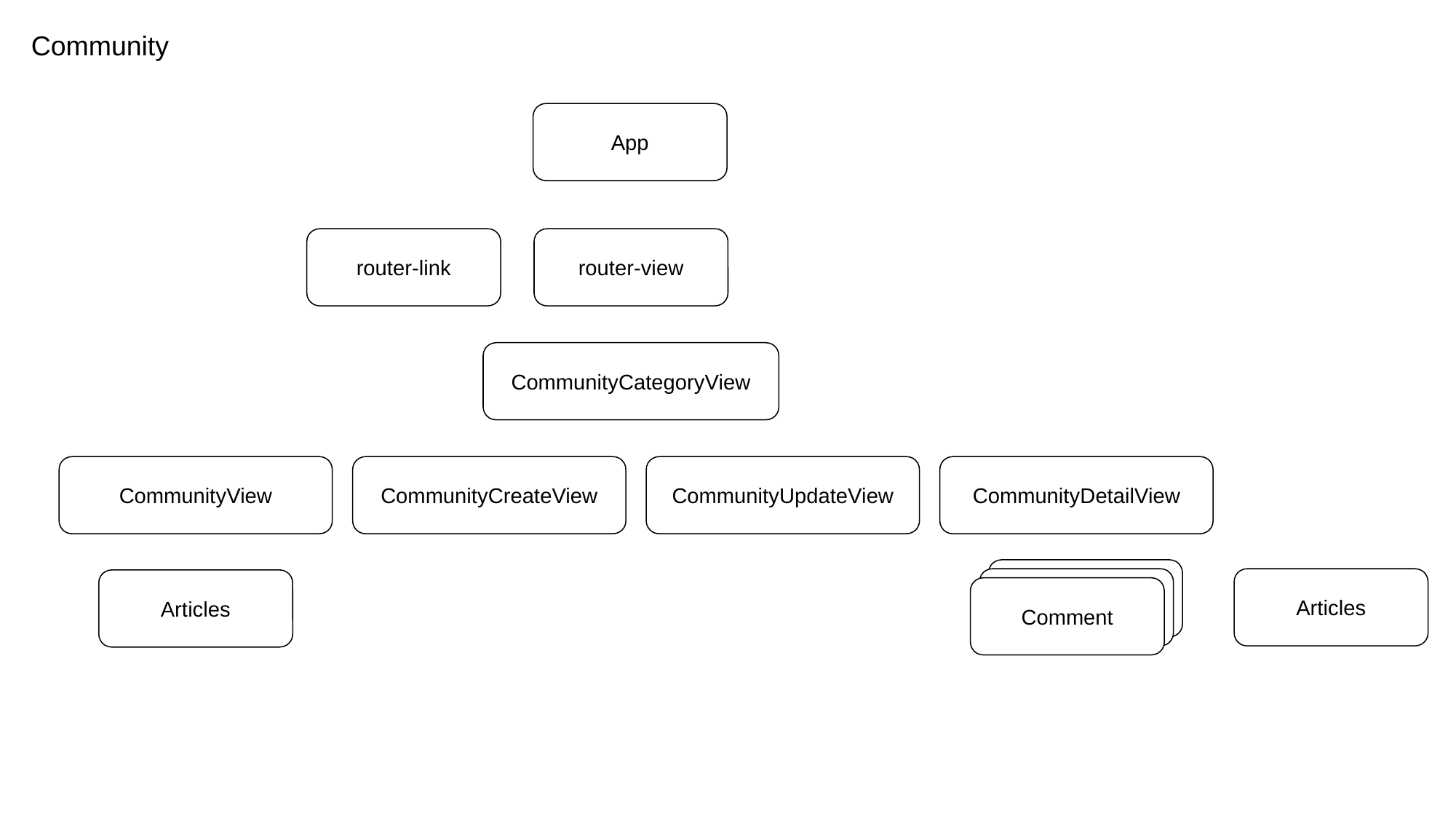

Community
App
router-link
router-view
CommunityCategoryView
CommunityView
CommunityCreateView
CommunityUpdateView
CommunityDetailView

Comment
Articles
Articles